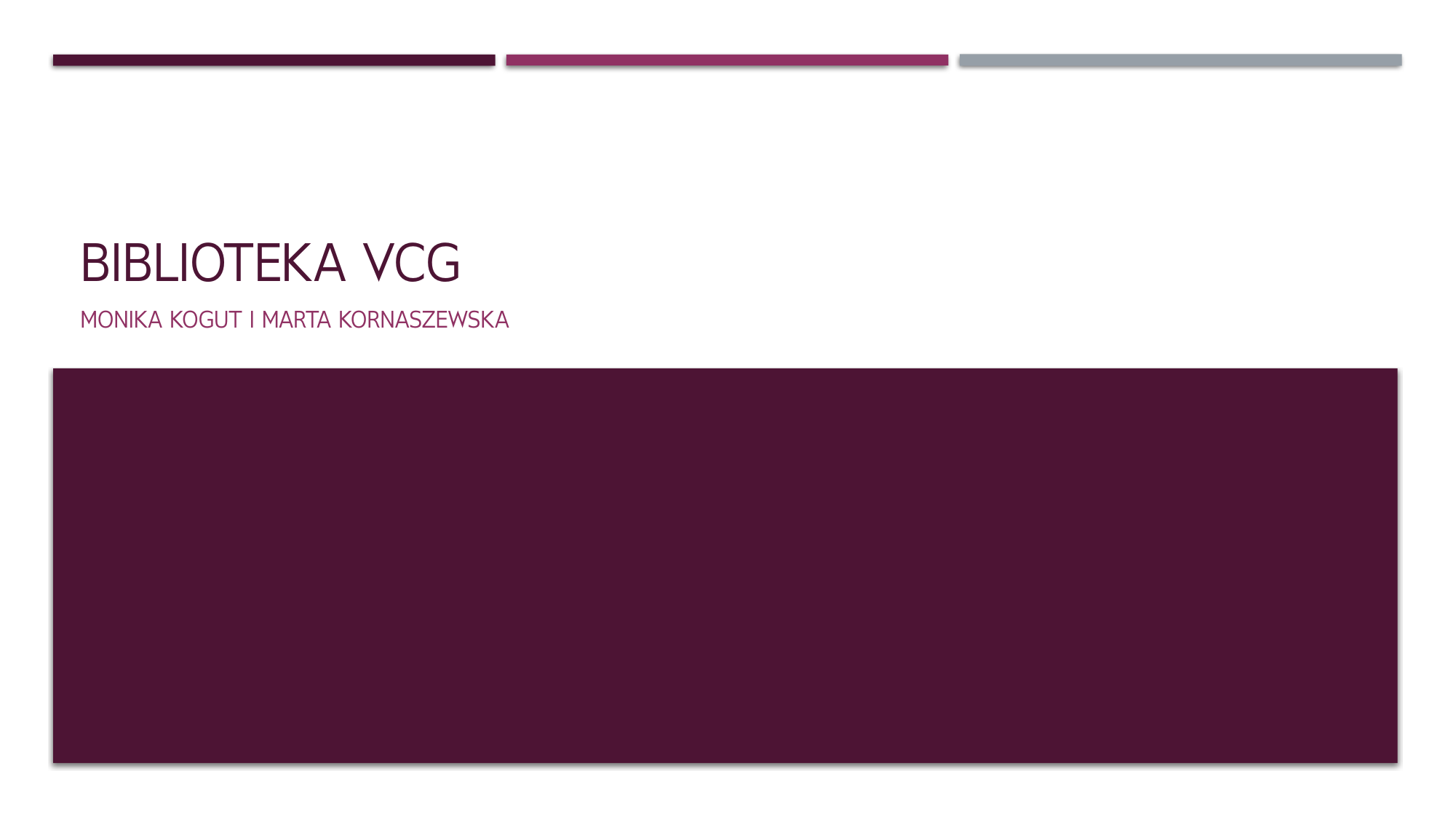

# Biblioteka VCG
Monika Kogut i Marta Kornaszewska